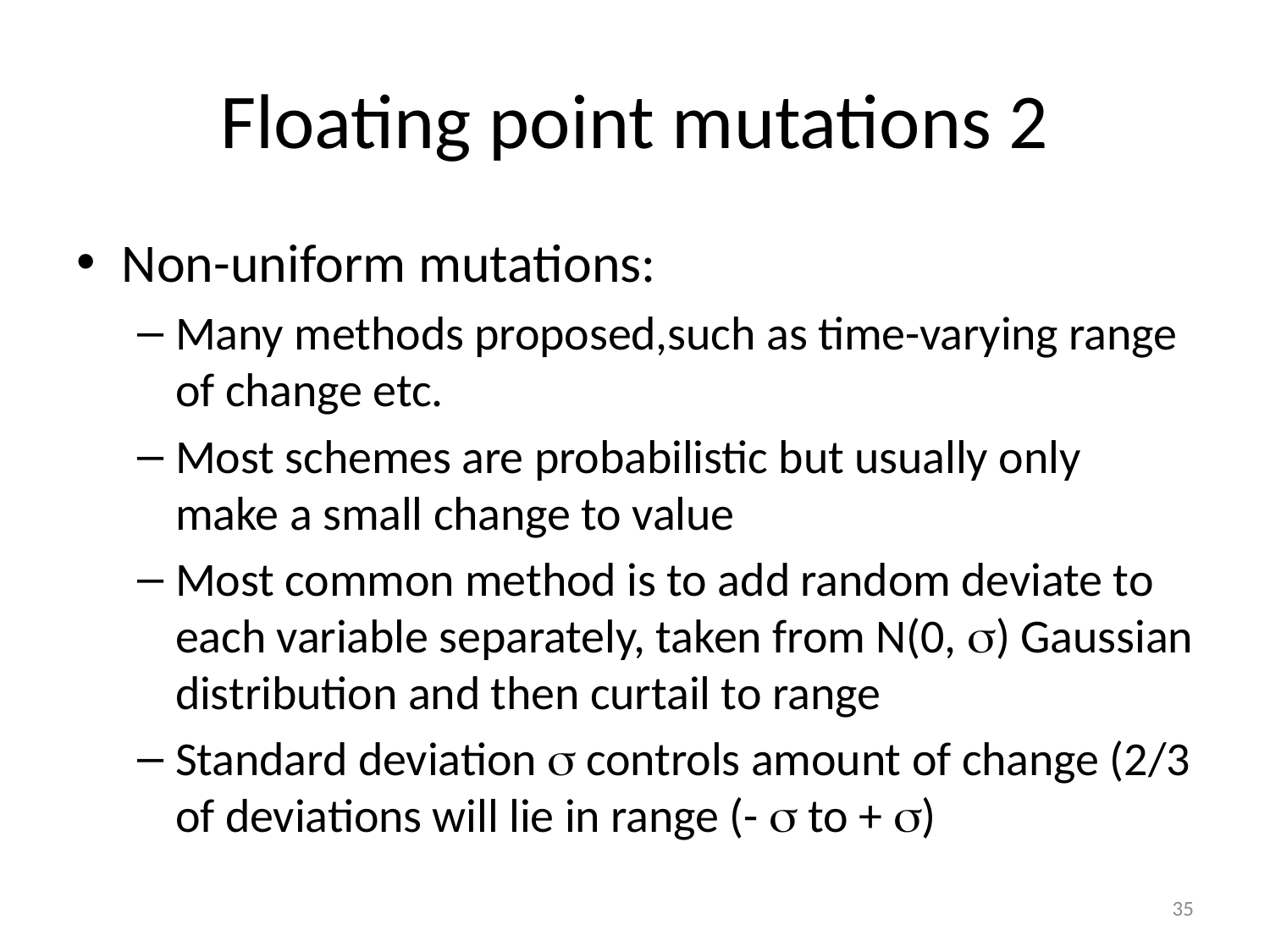

# Floating point mutations 2
Non-uniform mutations:
Many methods proposed,such as time-varying range of change etc.
Most schemes are probabilistic but usually only make a small change to value
Most common method is to add random deviate to each variable separately, taken from N(0, σ) Gaussian distribution and then curtail to range
Standard deviation σ controls amount of change (2/3 of deviations will lie in range (- σ to + σ)
35